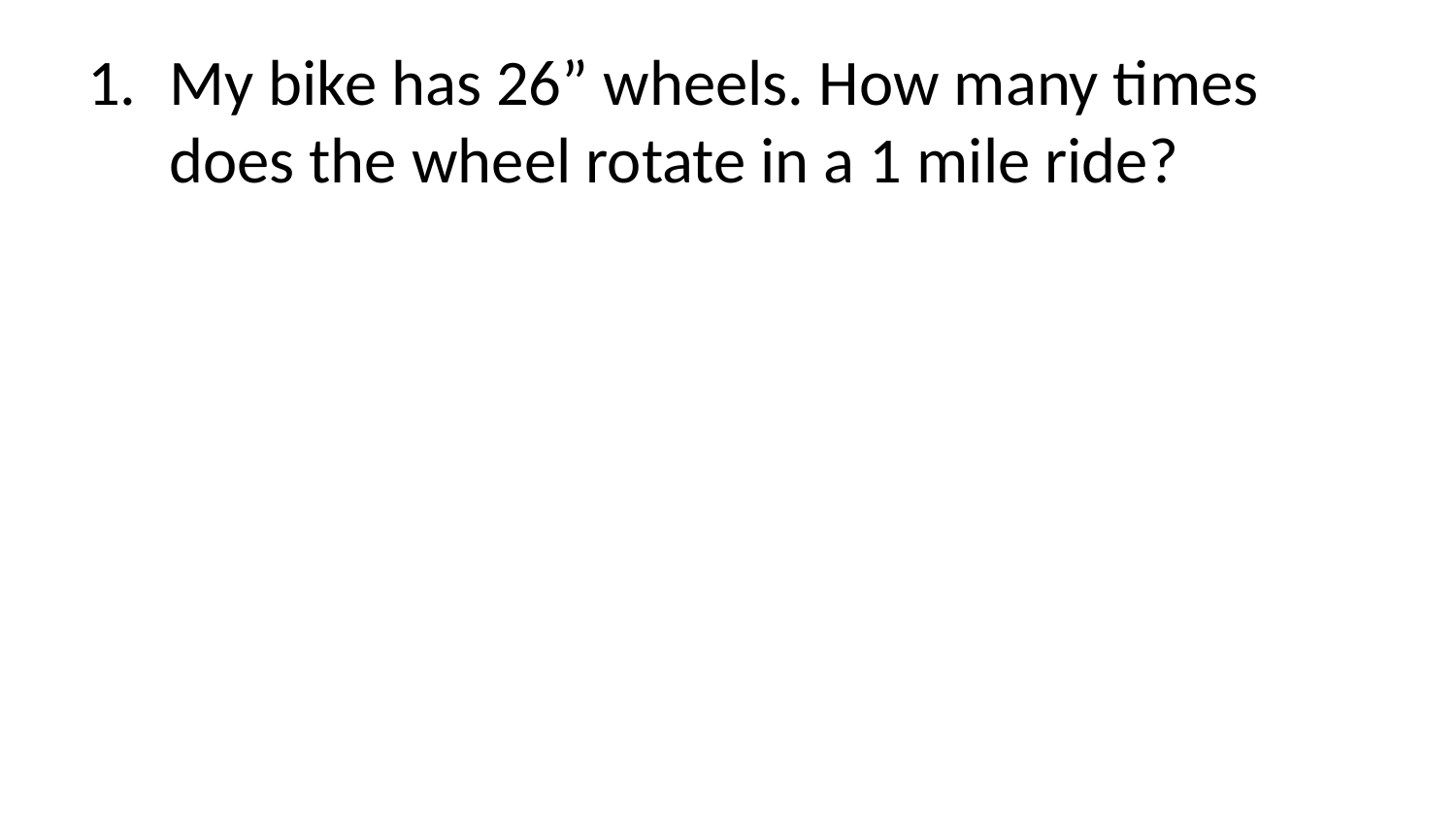

My bike has 26” wheels. How many times does the wheel rotate in a 1 mile ride?